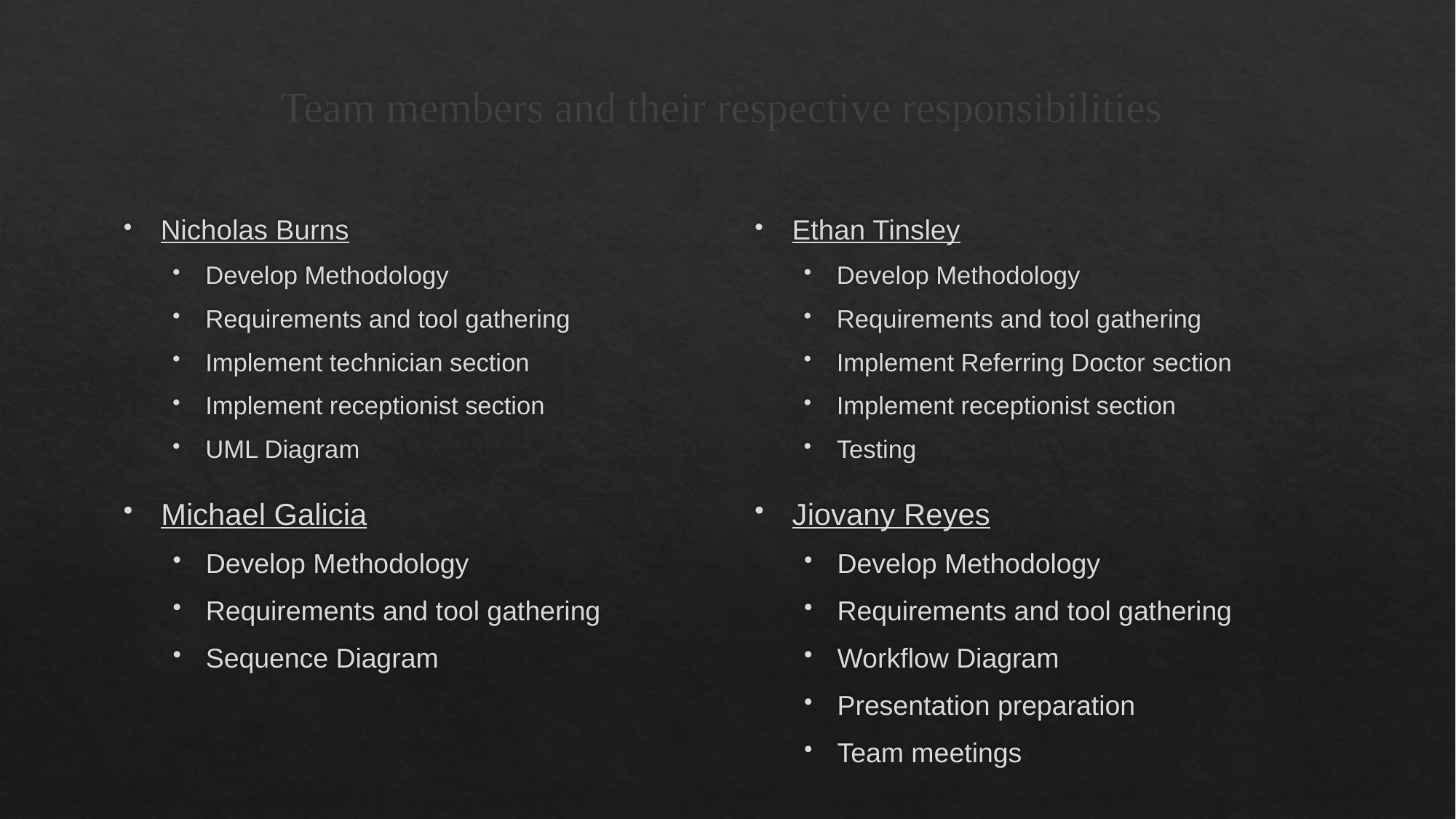

# Team members and their respective responsibilities
Nicholas Burns
Develop Methodology
Requirements and tool gathering
Implement technician section
Implement receptionist section
UML Diagram
Ethan Tinsley
Develop Methodology
Requirements and tool gathering
Implement Referring Doctor section
Implement receptionist section
Testing
Michael Galicia
Develop Methodology
Requirements and tool gathering
Sequence Diagram
Jiovany Reyes
Develop Methodology
Requirements and tool gathering
Workflow Diagram
Presentation preparation
Team meetings